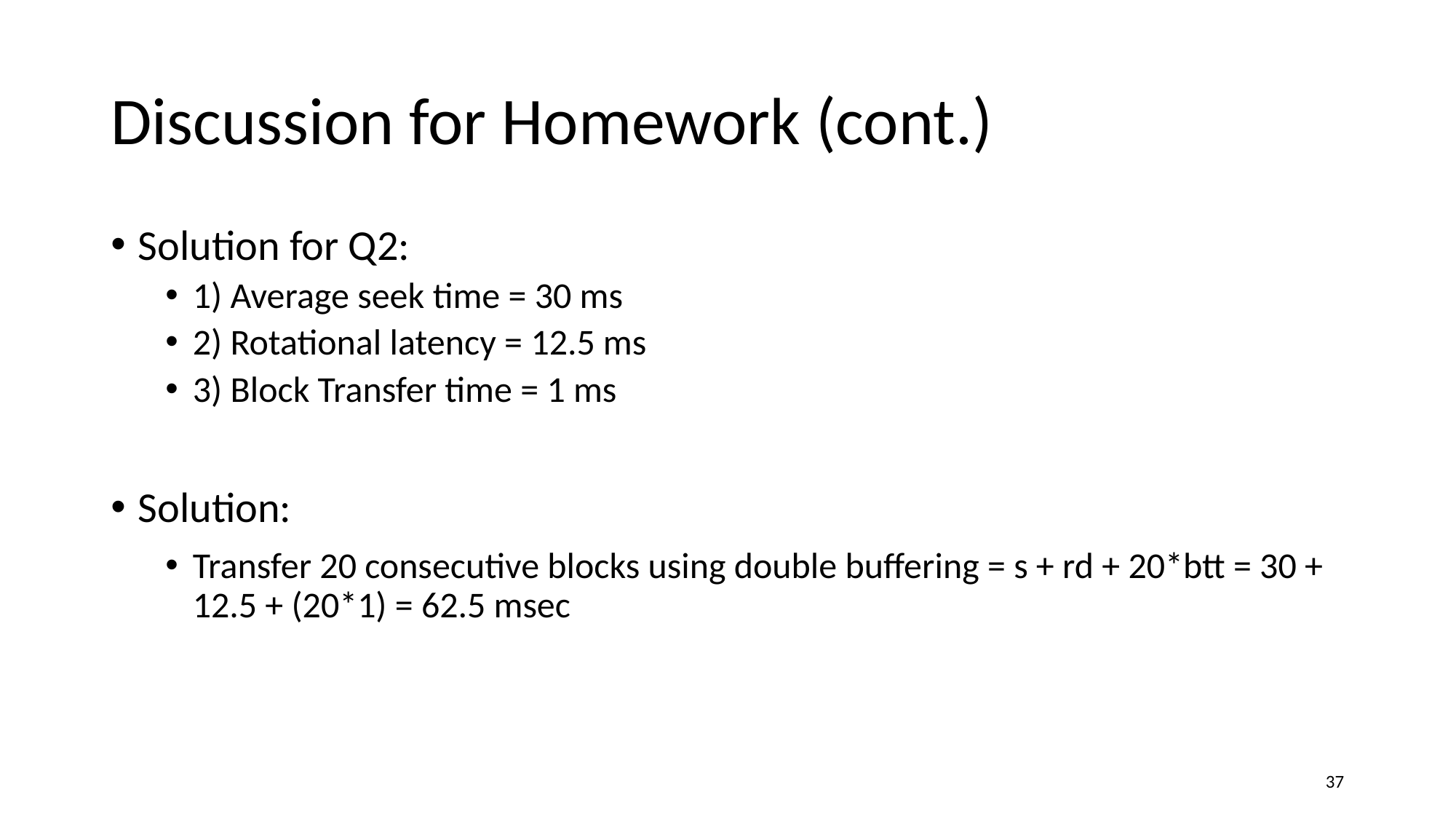

# Discussion for Homework (cont.)
Solution for Q2:
1) Average seek time = 30 ms
2) Rotational latency = 12.5 ms
3) Block Transfer time = 1 ms

Solution:
Transfer 20 consecutive blocks using double buffering = s + rd + 20*btt = 30 + 12.5 + (20*1) = 62.5 msec
37